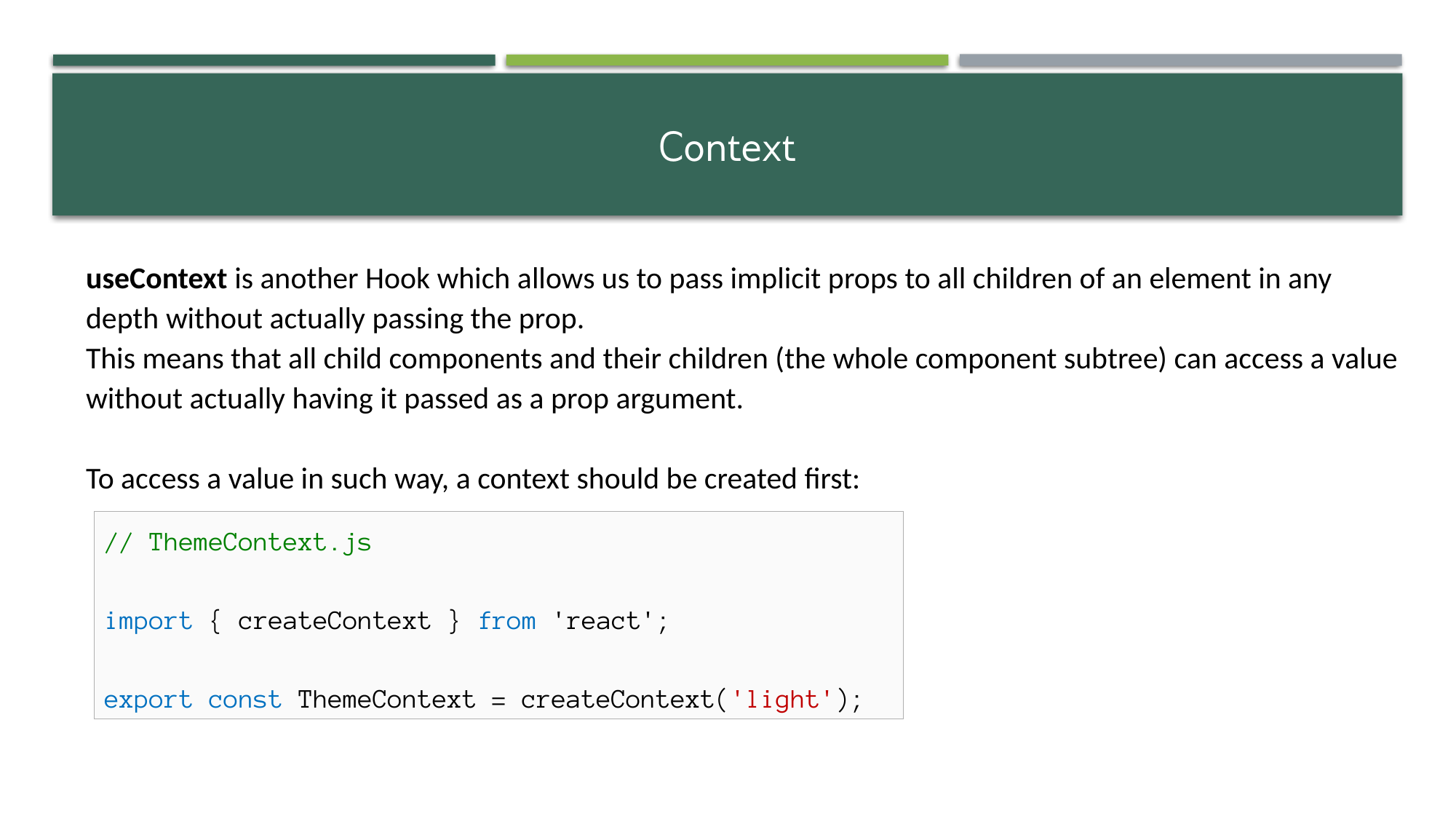

# Context
useContext is another Hook which allows us to pass implicit props to all children of an element in any
depth without actually passing the prop.
This means that all child components and their children (the whole component subtree) can access a value
without actually having it passed as a prop argument.

To access a value in such way, a context should be created first:
// ThemeContext.js

import { createContext } from 'react';

export const ThemeContext = createContext('light');